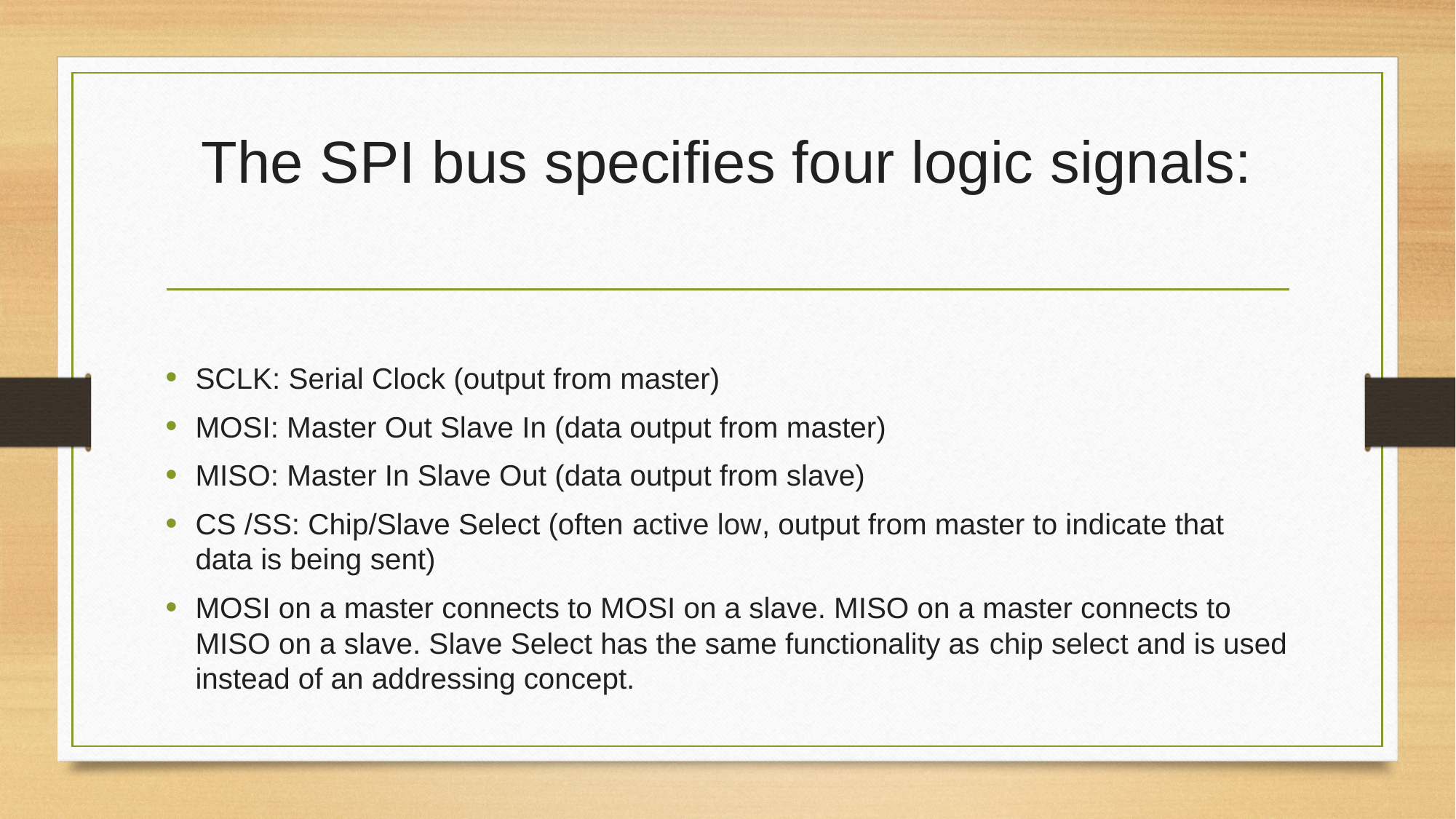

# The SPI bus specifies four logic signals:

SCLK: Serial Clock (output from master)
MOSI: Master Out Slave In (data output from master)
MISO: Master In Slave Out (data output from slave)
CS /SS: Chip/Slave Select (often active low, output from master to indicate that data is being sent)
MOSI on a master connects to MOSI on a slave. MISO on a master connects to MISO on a slave. Slave Select has the same functionality as chip select and is used instead of an addressing concept.